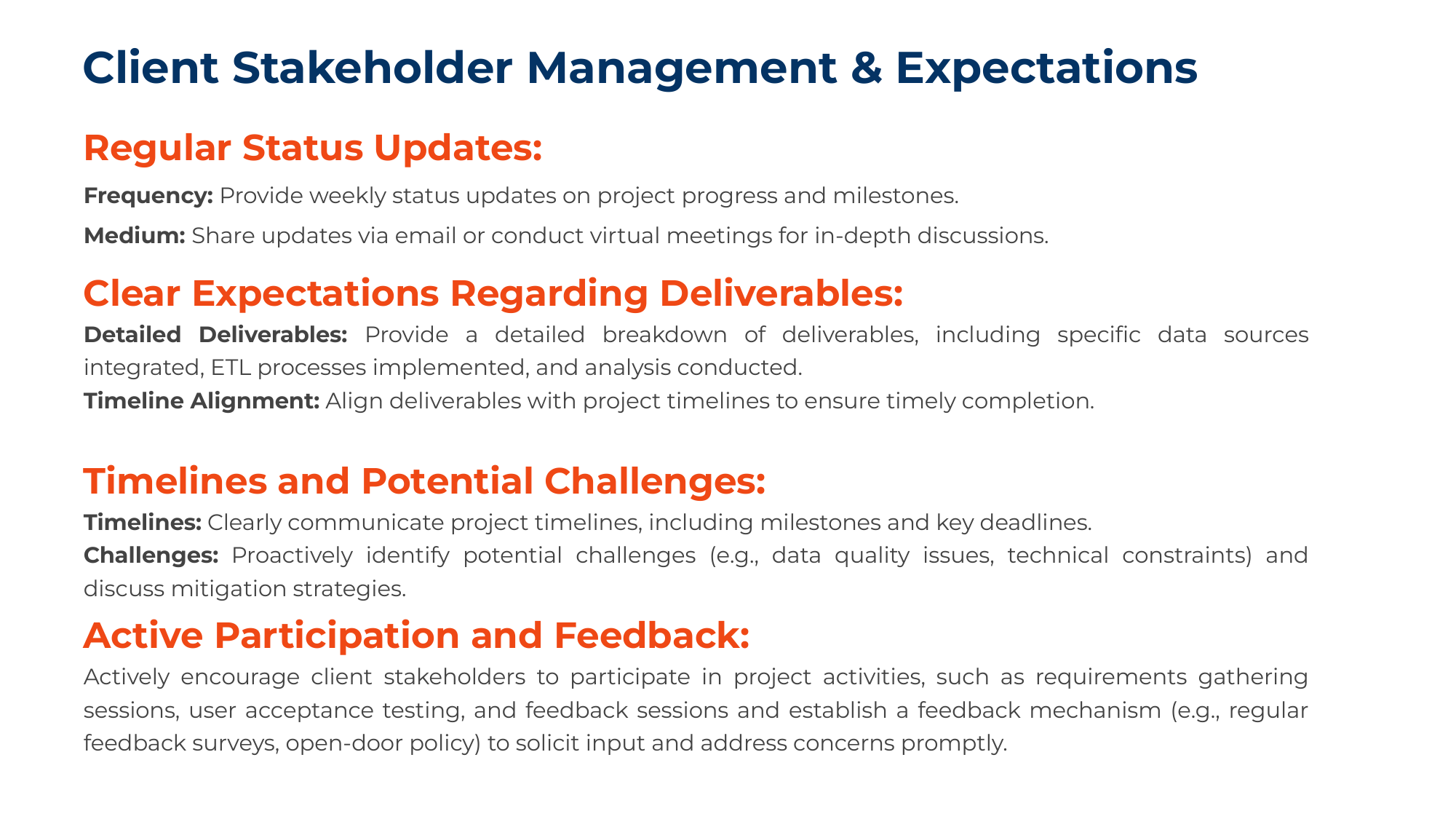

Client Stakeholder Management & Expectations
Regular Status Updates:
Frequency: Provide weekly status updates on project progress and milestones.
Medium: Share updates via email or conduct virtual meetings for in-depth discussions.
Clear Expectations Regarding Deliverables:
Detailed Deliverables: Provide a detailed breakdown of deliverables, including specific data sources integrated, ETL processes implemented, and analysis conducted.
Timeline Alignment: Align deliverables with project timelines to ensure timely completion.

Timelines and Potential Challenges:
Timelines: Clearly communicate project timelines, including milestones and key deadlines.
Challenges: Proactively identify potential challenges (e.g., data quality issues, technical constraints) and discuss mitigation strategies.
Active Participation and Feedback:
Actively encourage client stakeholders to participate in project activities, such as requirements gathering sessions, user acceptance testing, and feedback sessions and establish a feedback mechanism (e.g., regular feedback surveys, open-door policy) to solicit input and address concerns promptly.